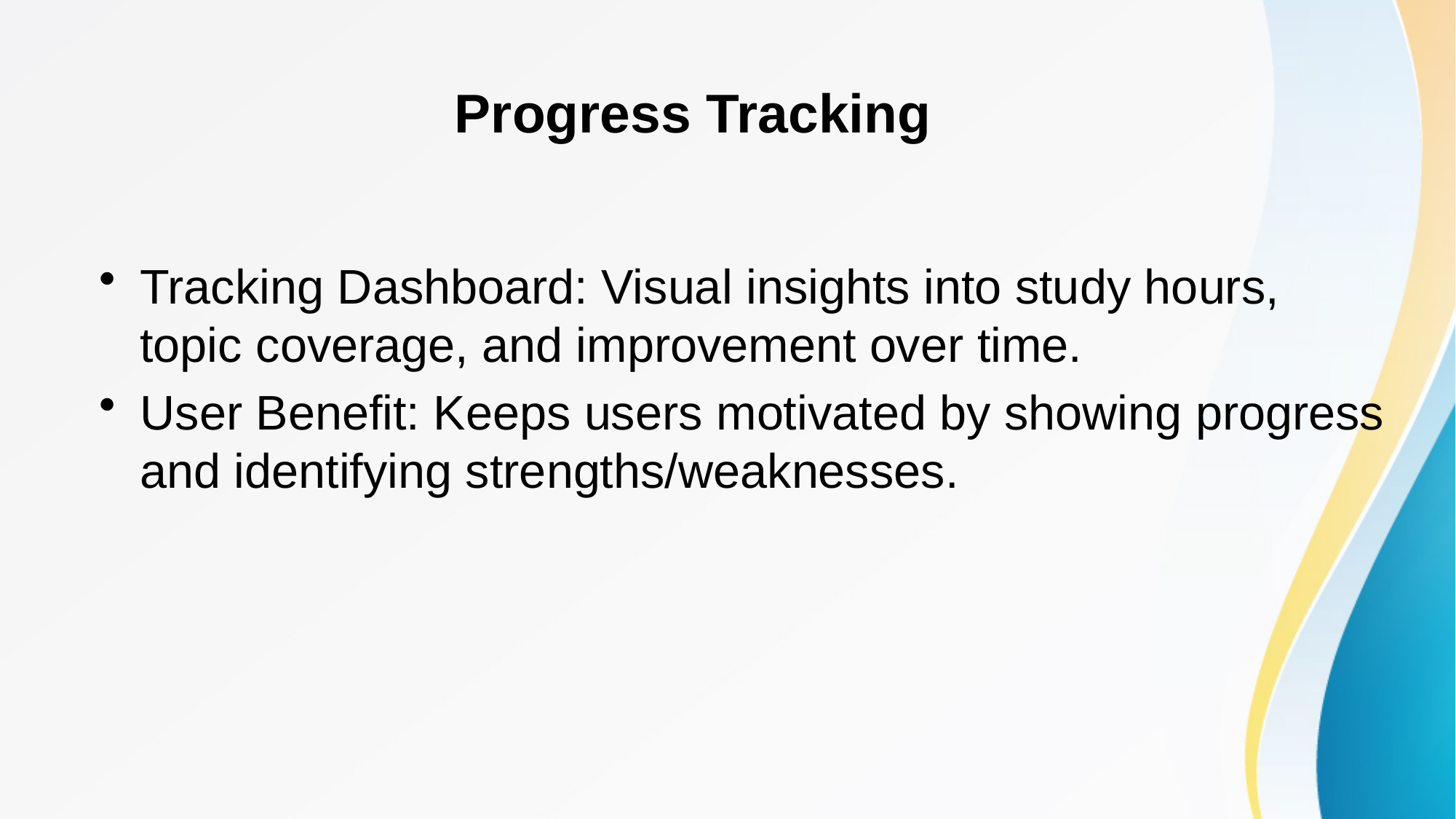

# Progress Tracking
Tracking Dashboard: Visual insights into study hours, topic coverage, and improvement over time.
User Benefit: Keeps users motivated by showing progress and identifying strengths/weaknesses.